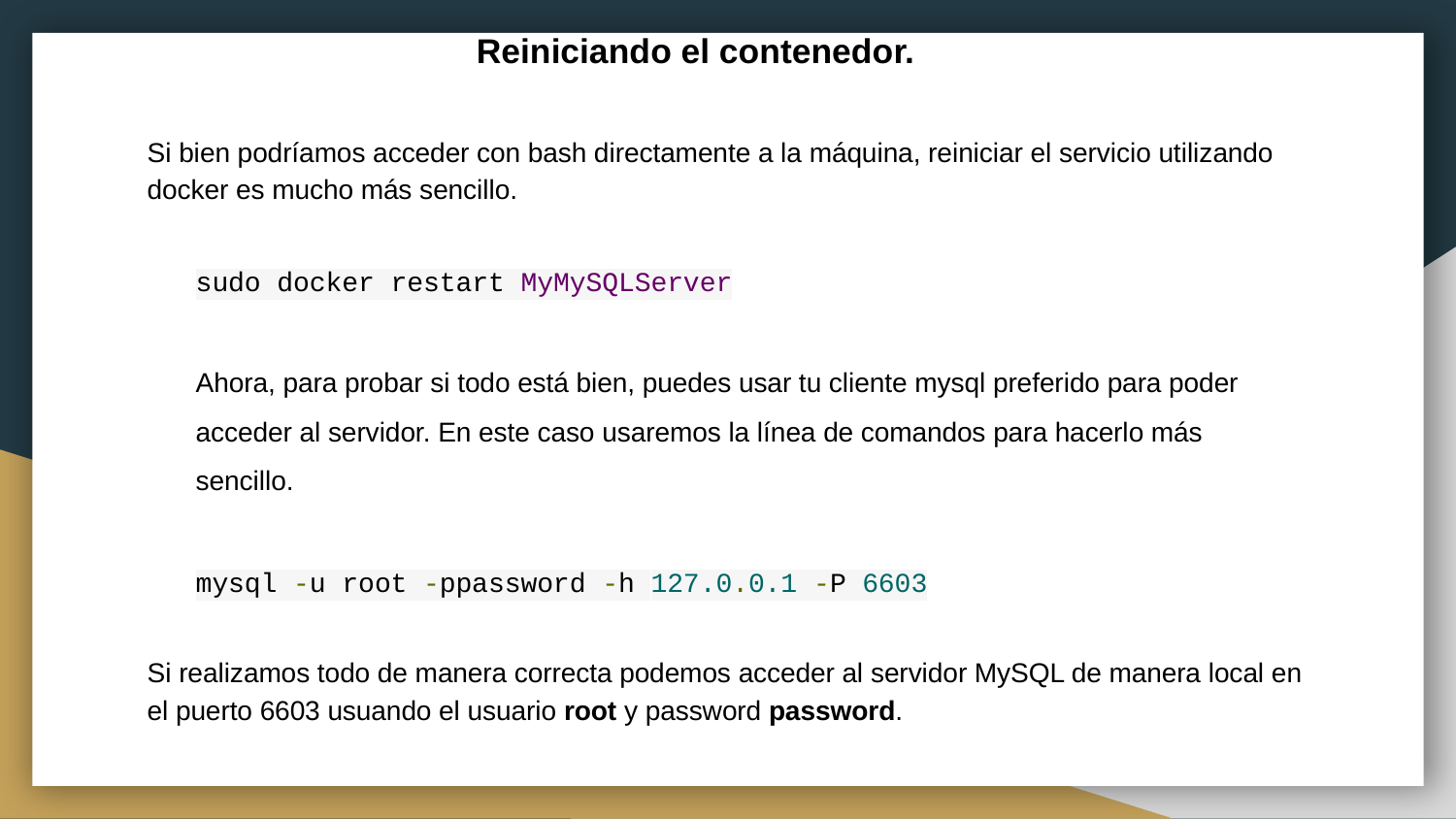

Reiniciando el contenedor.
Si bien podríamos acceder con bash directamente a la máquina, reiniciar el servicio utilizando docker es mucho más sencillo.
sudo docker restart MyMySQLServer
Ahora, para probar si todo está bien, puedes usar tu cliente mysql preferido para poder acceder al servidor. En este caso usaremos la línea de comandos para hacerlo más sencillo.
mysql -u root -ppassword -h 127.0.0.1 -P 6603
Si realizamos todo de manera correcta podemos acceder al servidor MySQL de manera local en el puerto 6603 usuando el usuario root y password password.